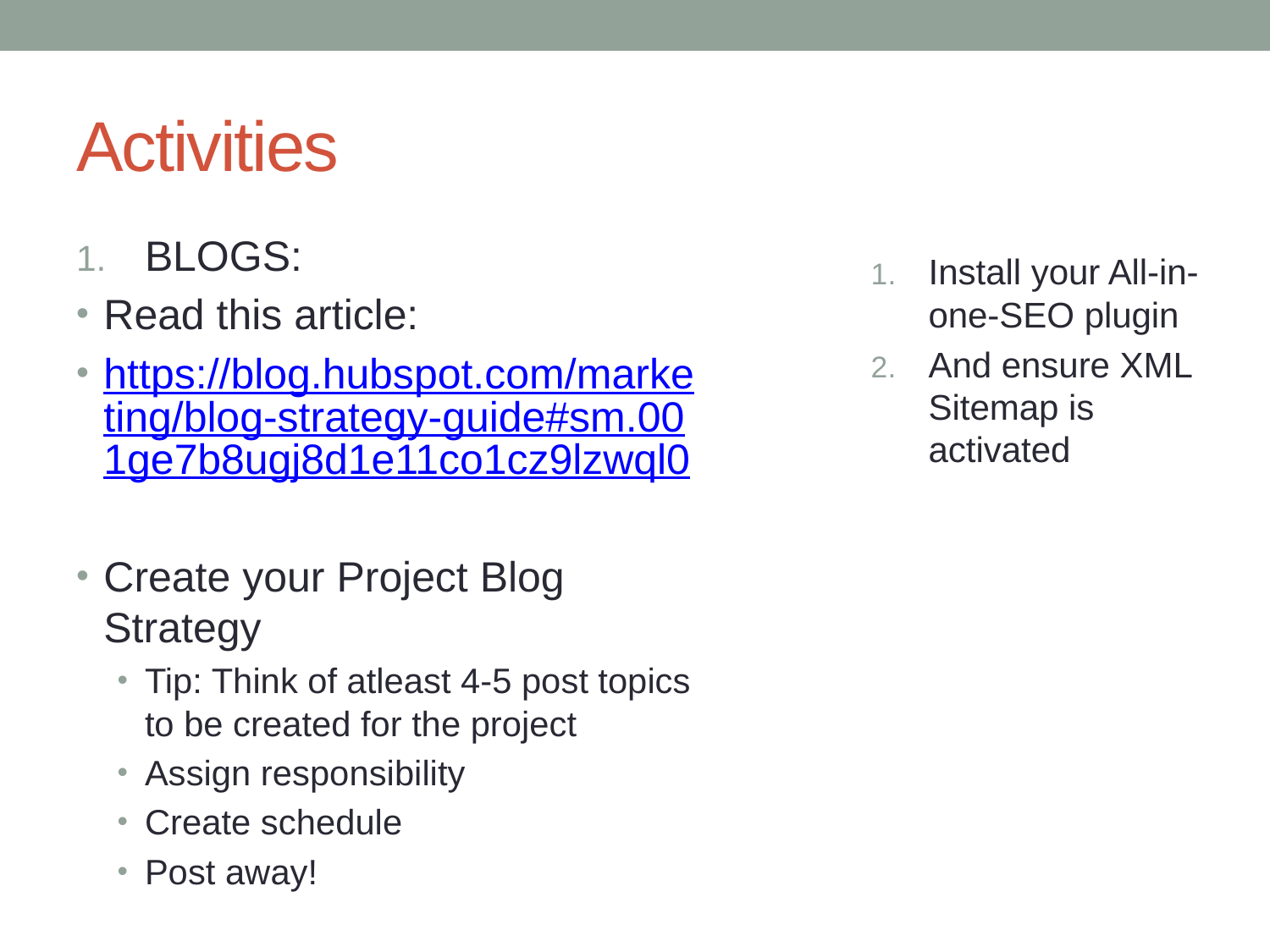

# Activities
BLOGS:
Read this article:
https://blog.hubspot.com/marketing/blog-strategy-guide#sm.001ge7b8ugj8d1e11co1cz9lzwql0

Create your Project Blog Strategy
Tip: Think of atleast 4-5 post topics to be created for the project
Assign responsibility
Create schedule
Post away!

Install your All-in-one-SEO plugin
And ensure XML Sitemap is activated